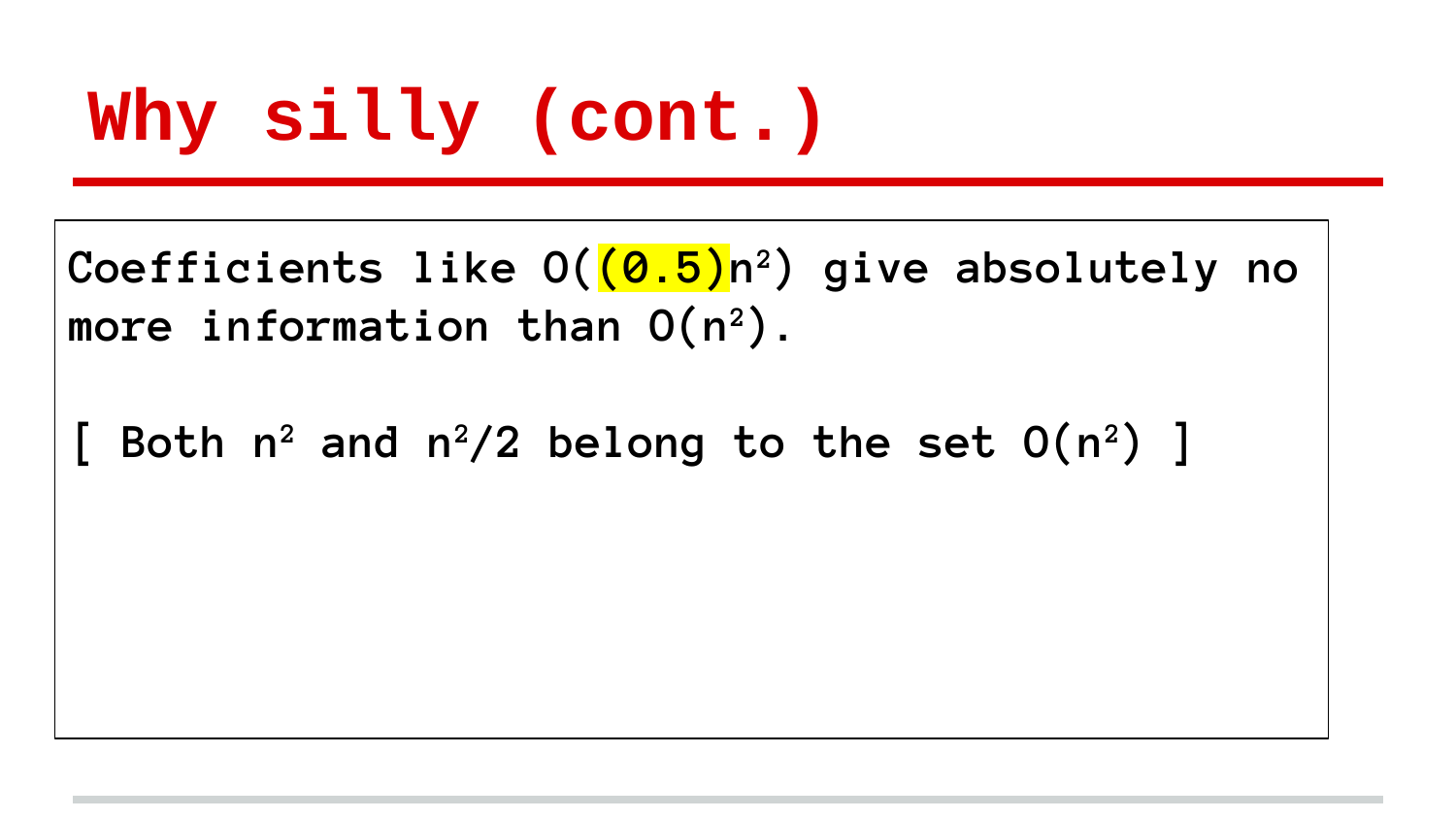

# Why silly (cont.)
Coefficients like O((0.5)n2) give absolutely no more information than O(n2).

[ Both n2 and n2/2 belong to the set O(n2) ]